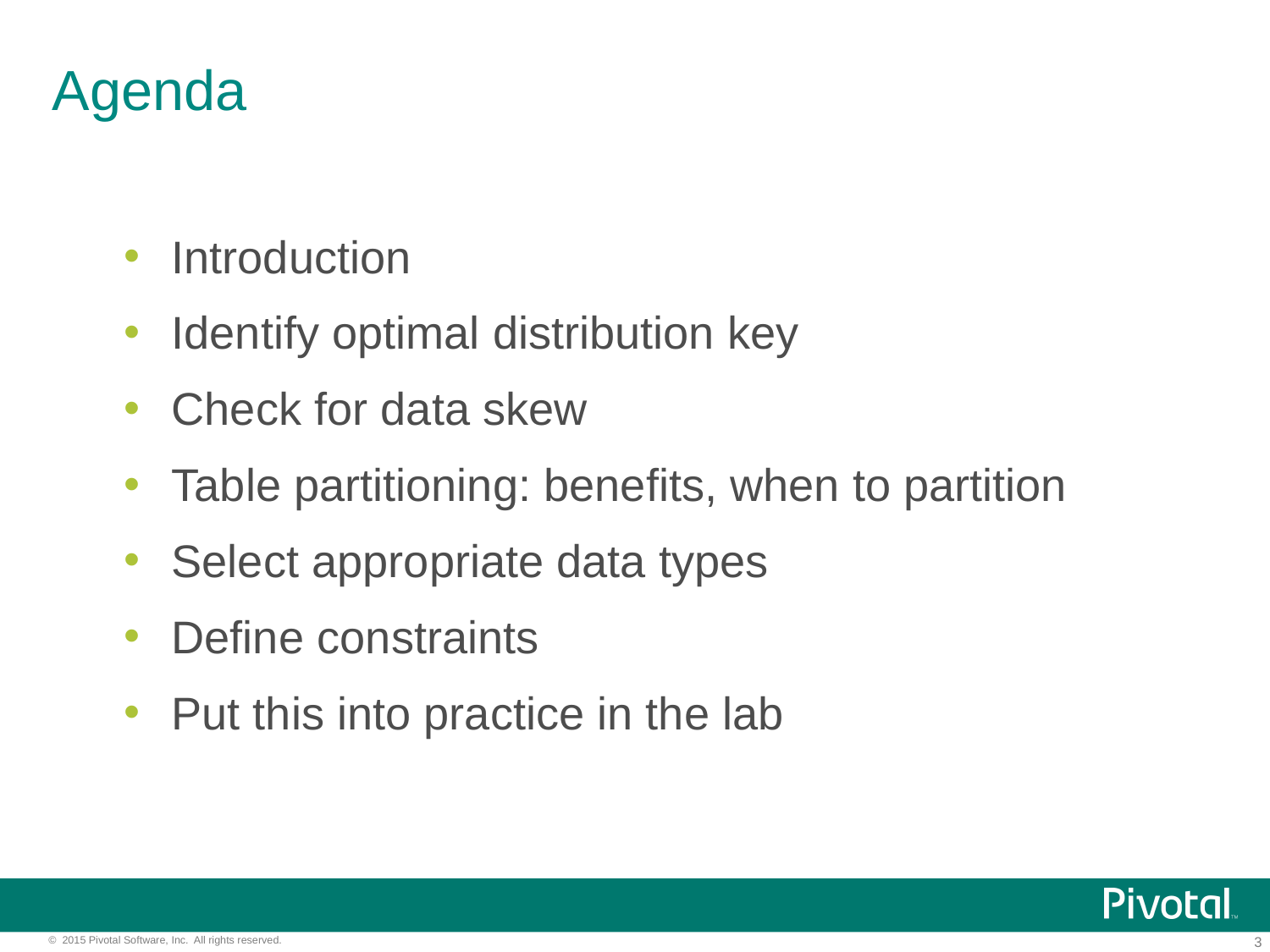

# Agenda

Introduction
Identify optimal distribution key
Check for data skew
Table partitioning: benefits, when to partition
Select appropriate data types
Define constraints
Put this into practice in the lab